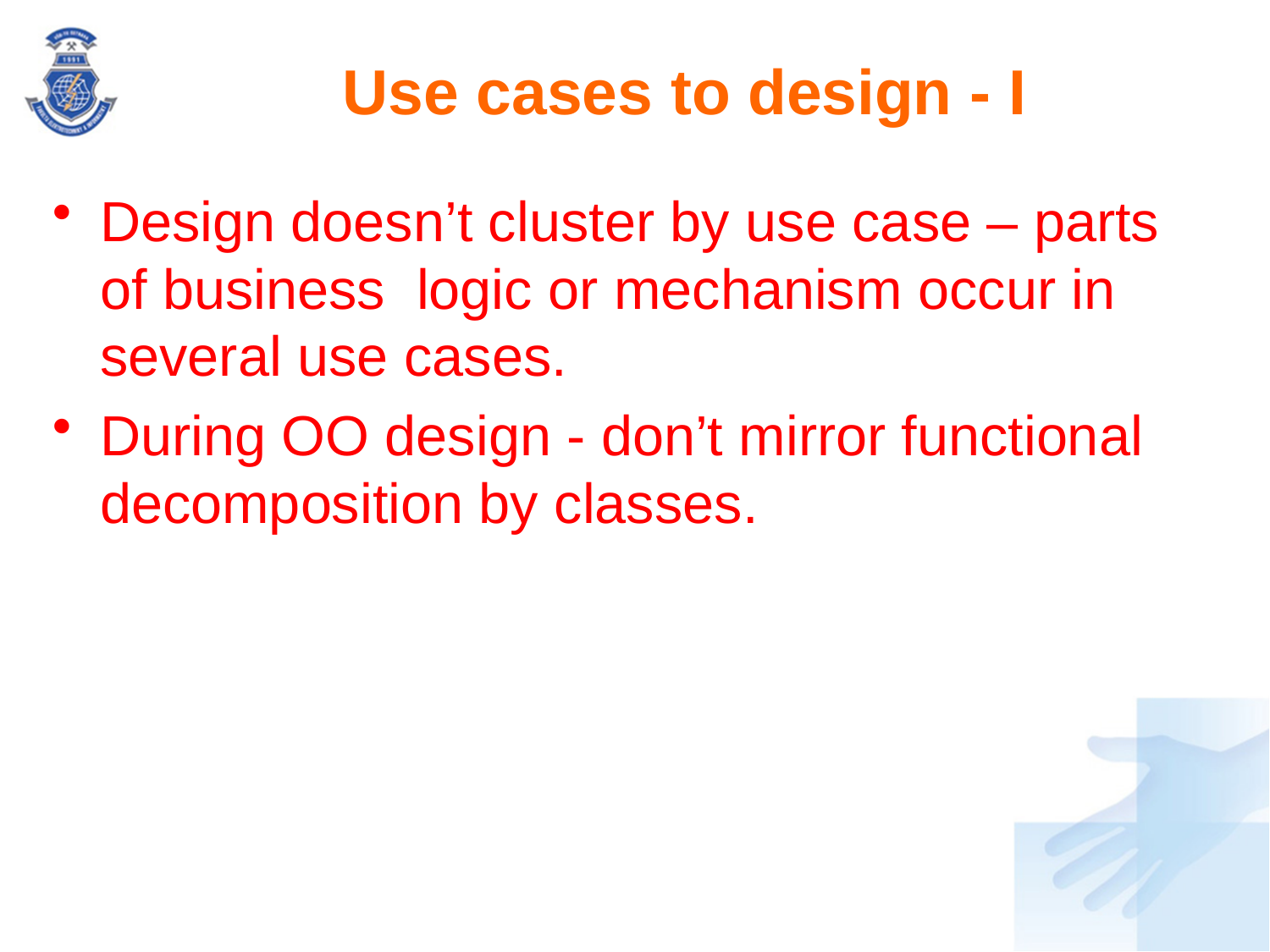

# Use cases to design - I
Design doesn’t cluster by use case – parts of business  logic or mechanism occur in several use cases.
During OO design - don’t mirror functional decomposition by classes.